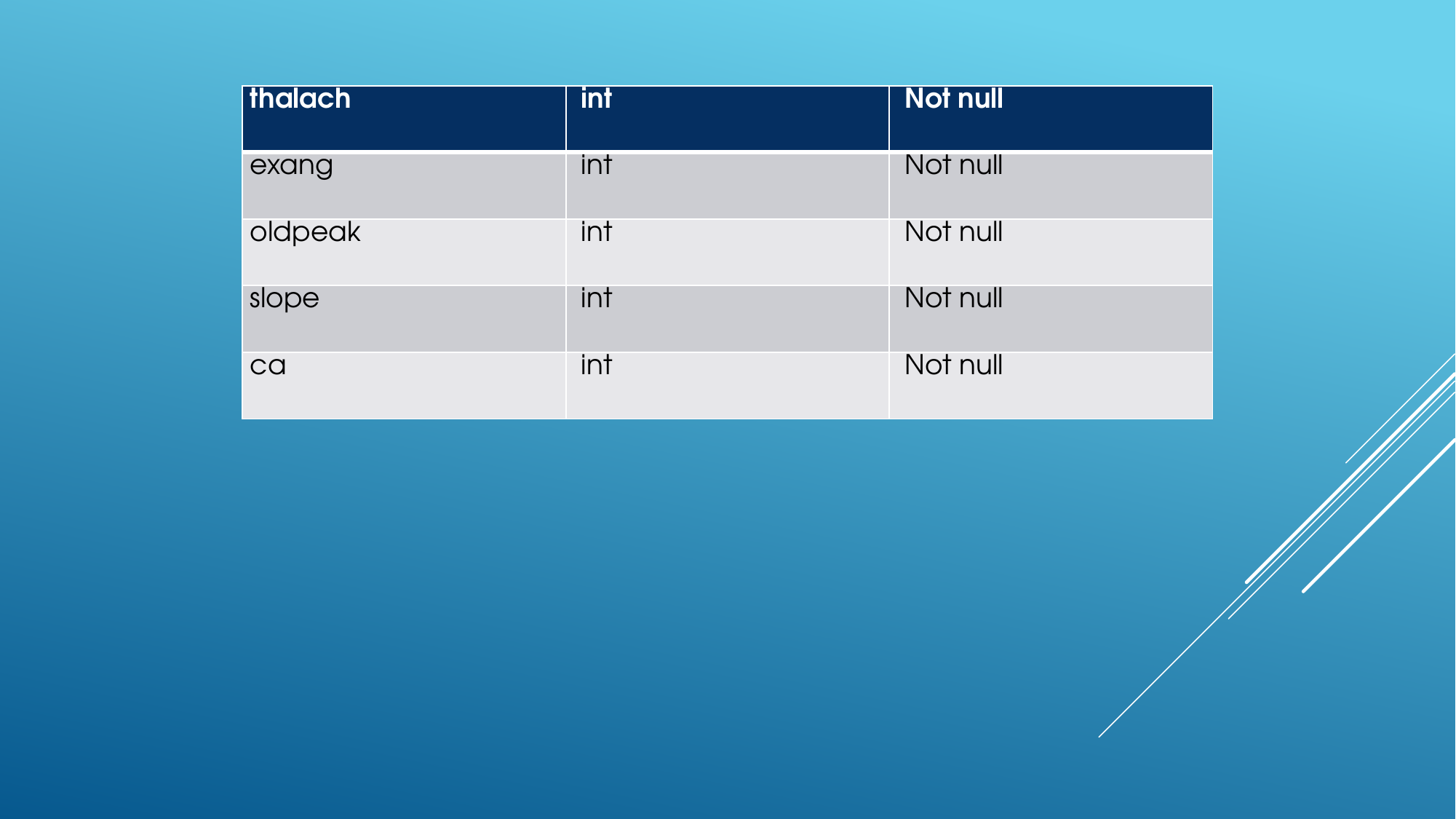

| thalach | int | Not null |
| --- | --- | --- |
| exang | int | Not null |
| oldpeak | int | Not null |
| slope | int | Not null |
| ca | int | Not null |